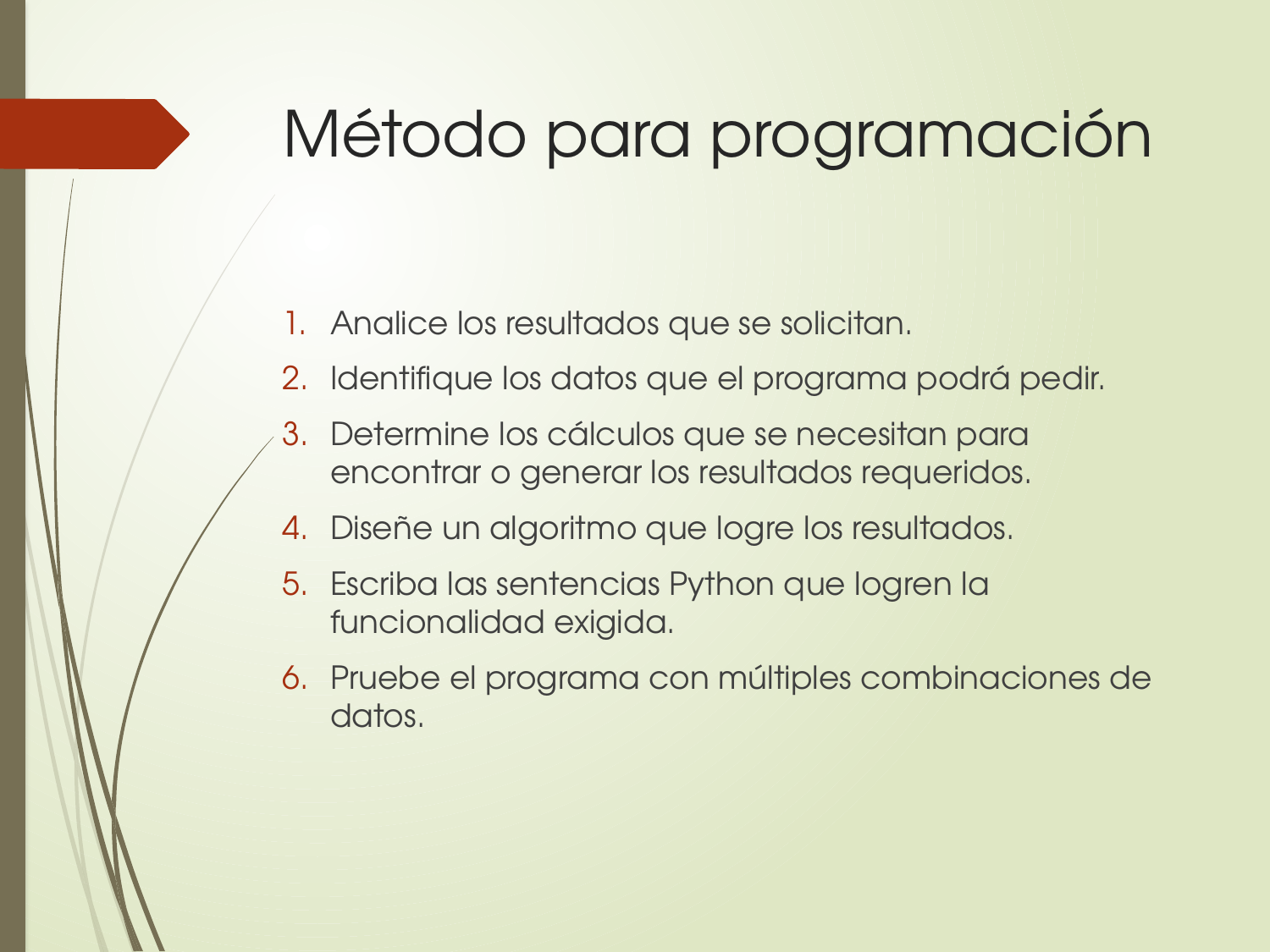

# Método para programación
Analice los resultados que se solicitan.
Identifique los datos que el programa podrá pedir.
Determine los cálculos que se necesitan para encontrar o generar los resultados requeridos.
Diseñe un algoritmo que logre los resultados.
Escriba las sentencias Python que logren la funcionalidad exigida.
Pruebe el programa con múltiples combinaciones de datos.